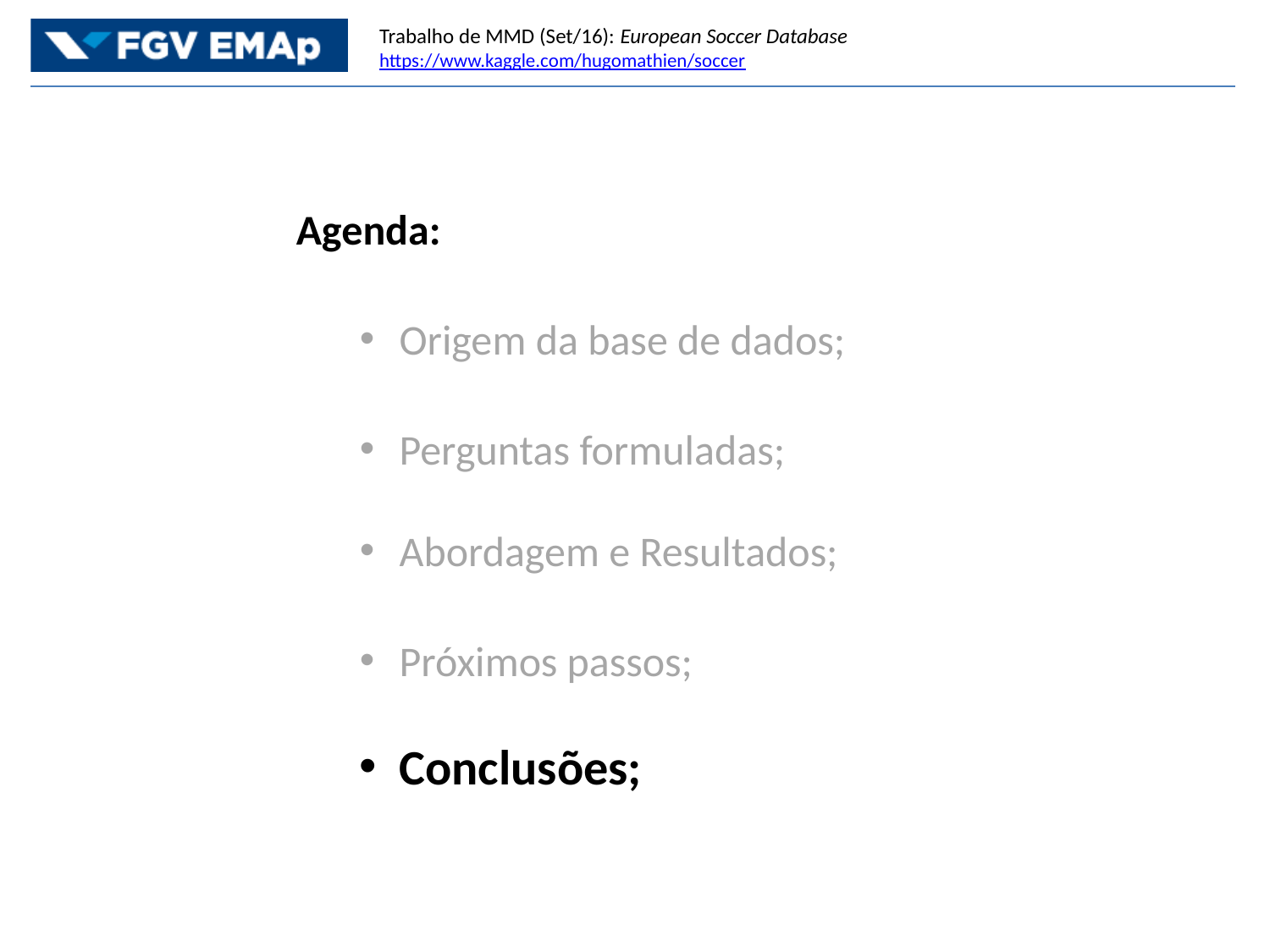

Agenda:

Origem da base de dados;

Perguntas formuladas;

Abordagem e Resultados;

Próximos passos;

Conclusões;